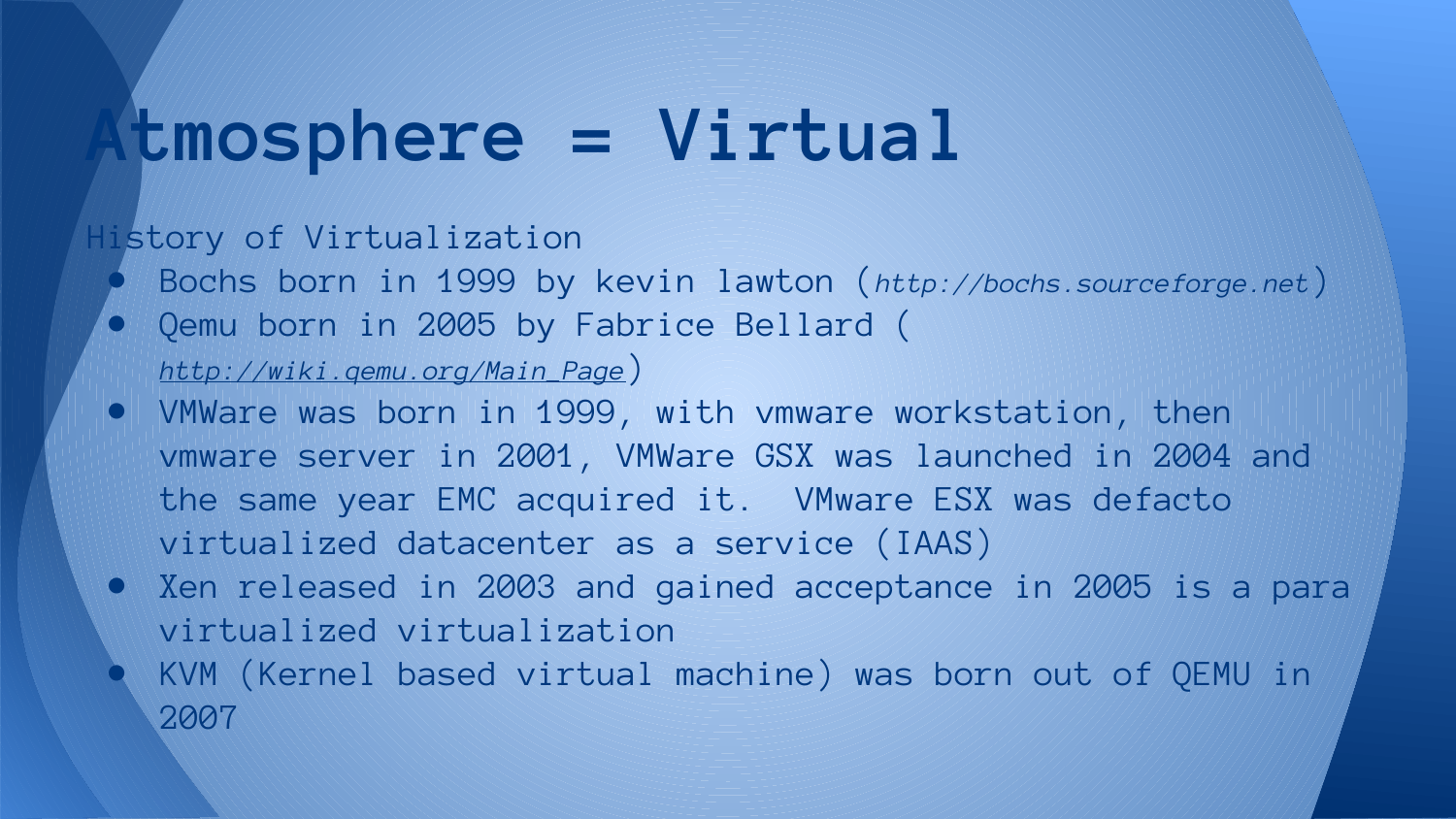

# Atmosphere = Virtual
History of Virtualization
Bochs born in 1999 by kevin lawton (http://bochs.sourceforge.net)
Qemu born in 2005 by Fabrice Bellard (http://wiki.qemu.org/Main_Page)
VMWare was born in 1999, with vmware workstation, then vmware server in 2001, VMWare GSX was launched in 2004 and the same year EMC acquired it.  VMware ESX was defacto virtualized datacenter as a service (IAAS)
Xen released in 2003 and gained acceptance in 2005 is a para virtualized virtualization
KVM (Kernel based virtual machine) was born out of QEMU in 2007